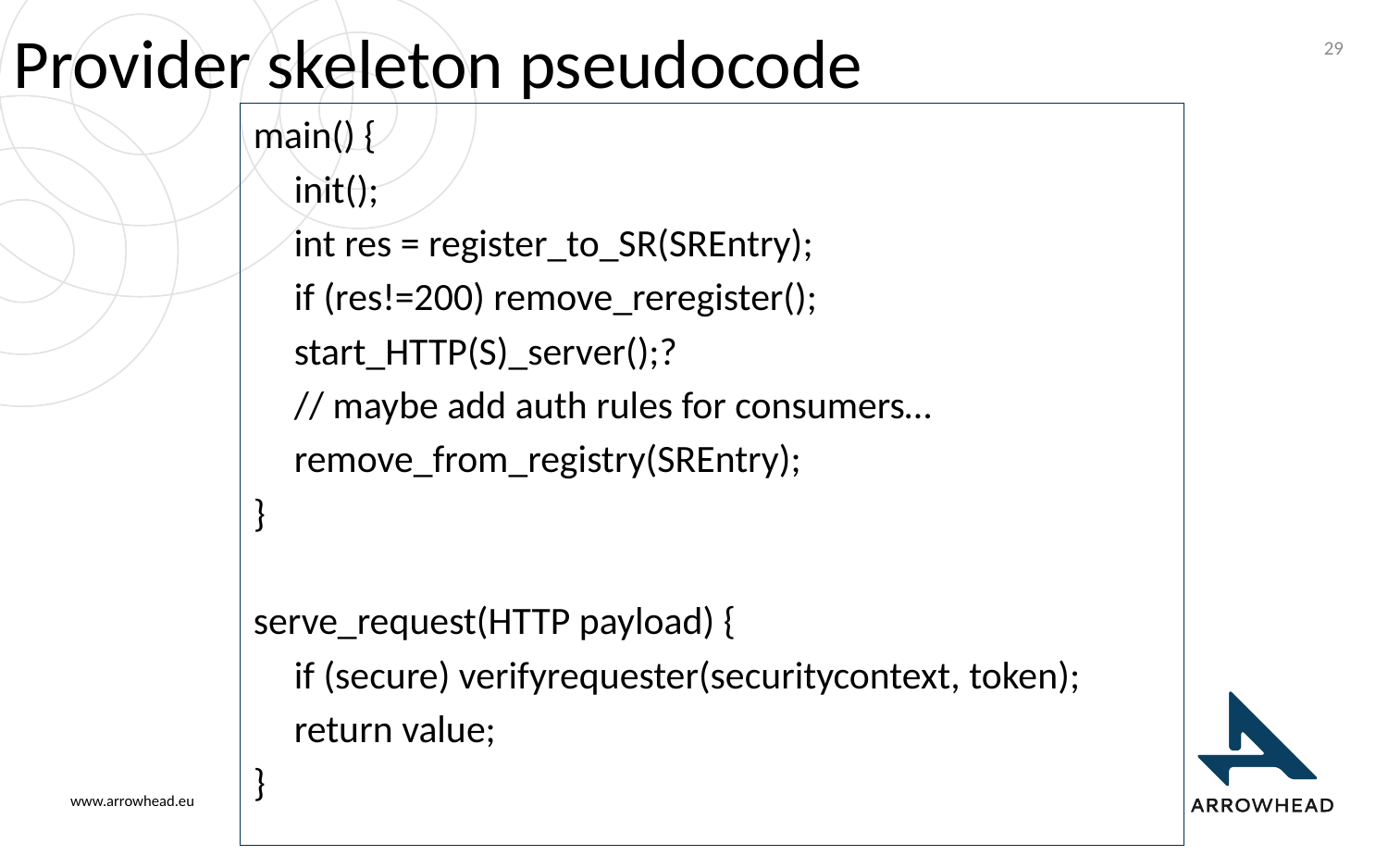

# Provider skeleton pseudocode
29
main() {
	init();
	int res = register_to_SR(SREntry);
	if (res!=200) remove_reregister();
	start_HTTP(S)_server();?
	// maybe add auth rules for consumers…
	remove_from_registry(SREntry);
}

serve_request(HTTP payload) {
	if (secure) verifyrequester(securitycontext, token);
	return value;
}